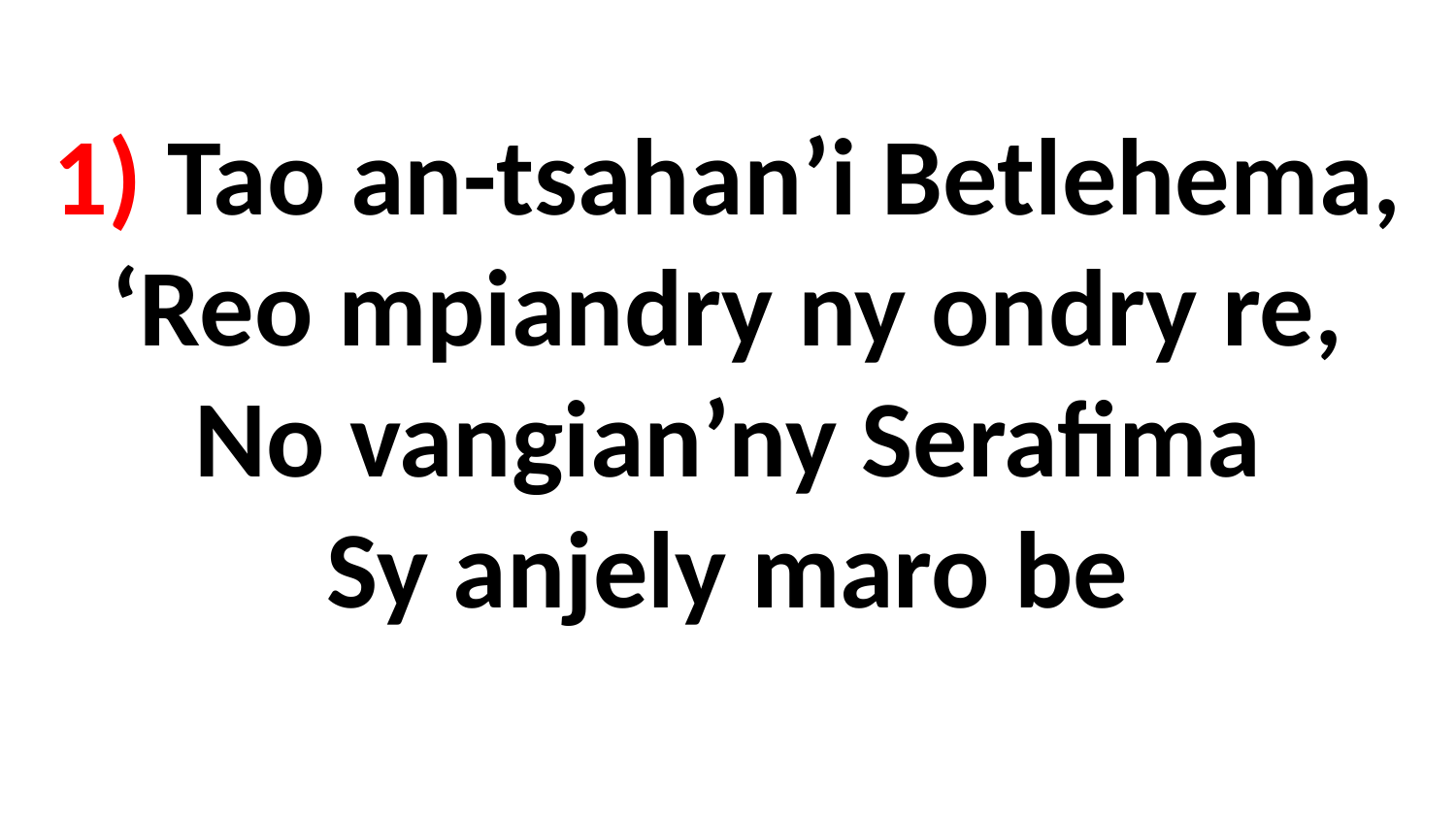

# 1) Tao an-tsahan’i Betlehema, ‘Reo mpiandry ny ondry re, No vangian’ny Serafima Sy anjely maro be